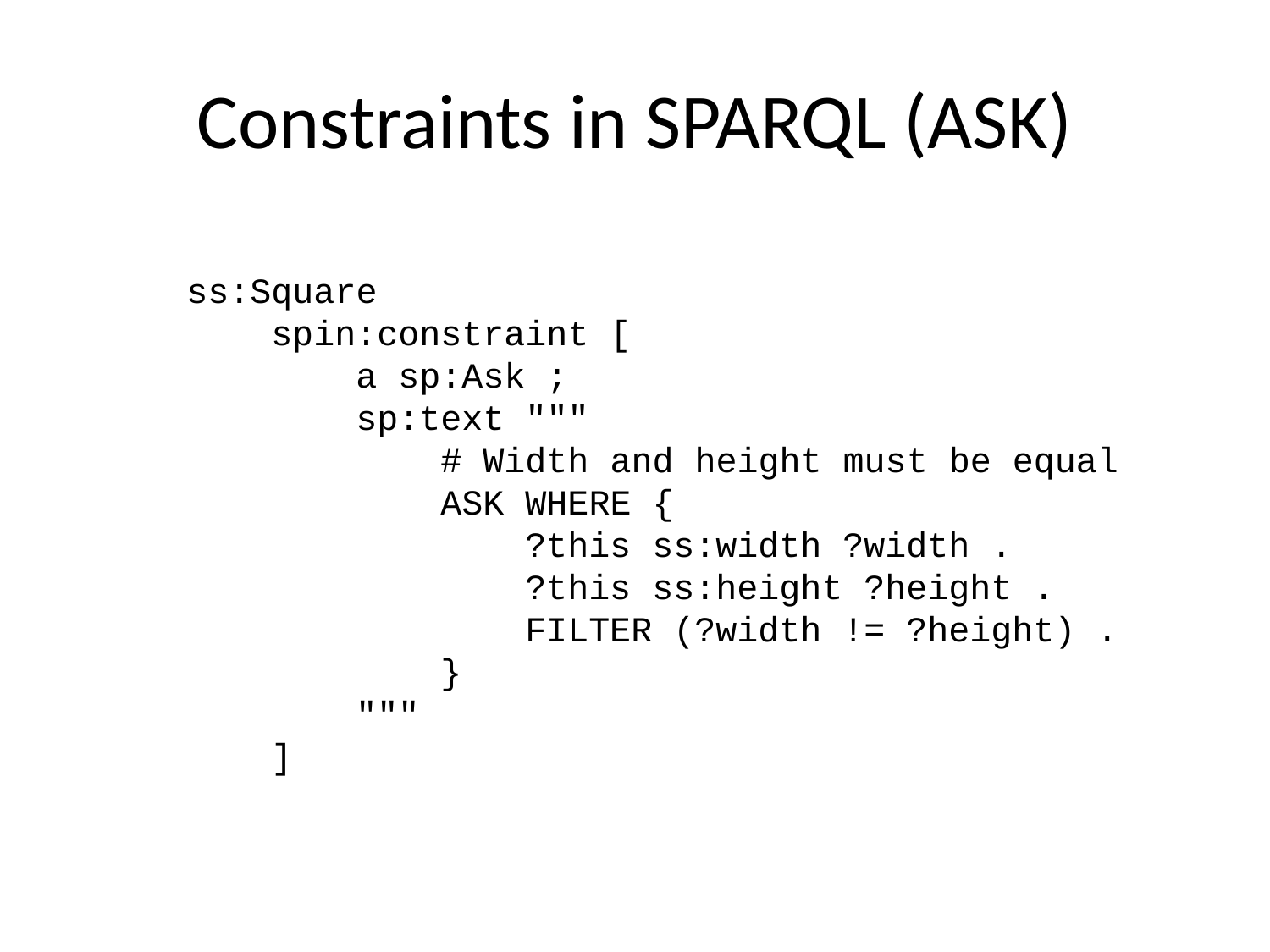

# Constraints in SPARQL (ASK)
ss:Square
    spin:constraint [
        a sp:Ask ;
        sp:text """
            # Width and height must be equal
            ASK WHERE {
                ?this ss:width ?width .
                ?this ss:height ?height .
                FILTER (?width != ?height) .
            }
        """
    ]